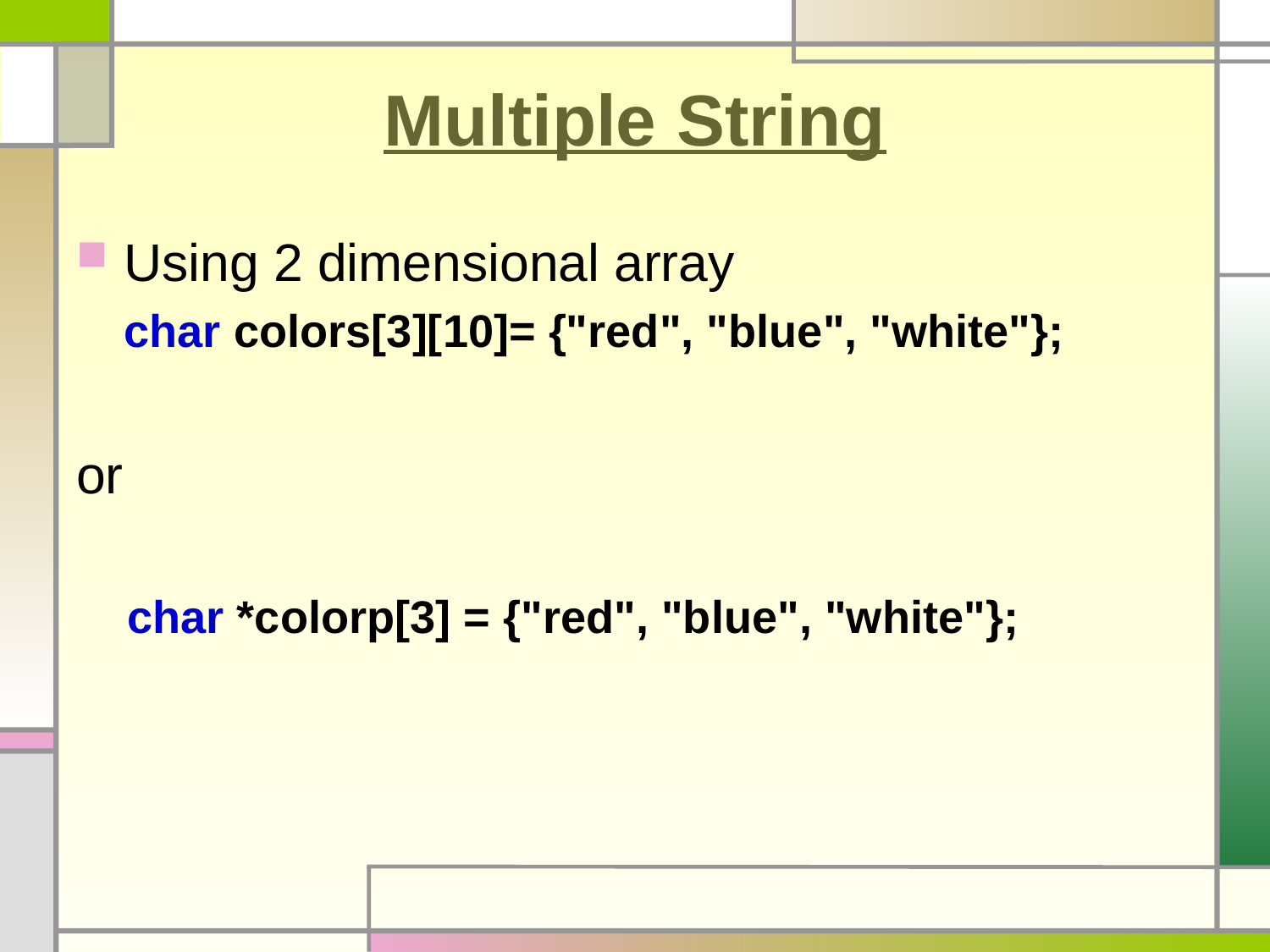

# Multiple String
Using 2 dimensional array
	char colors[3][10]= {"red", "blue", "white"};

or

    char *colorp[3] = {"red", "blue", "white"};